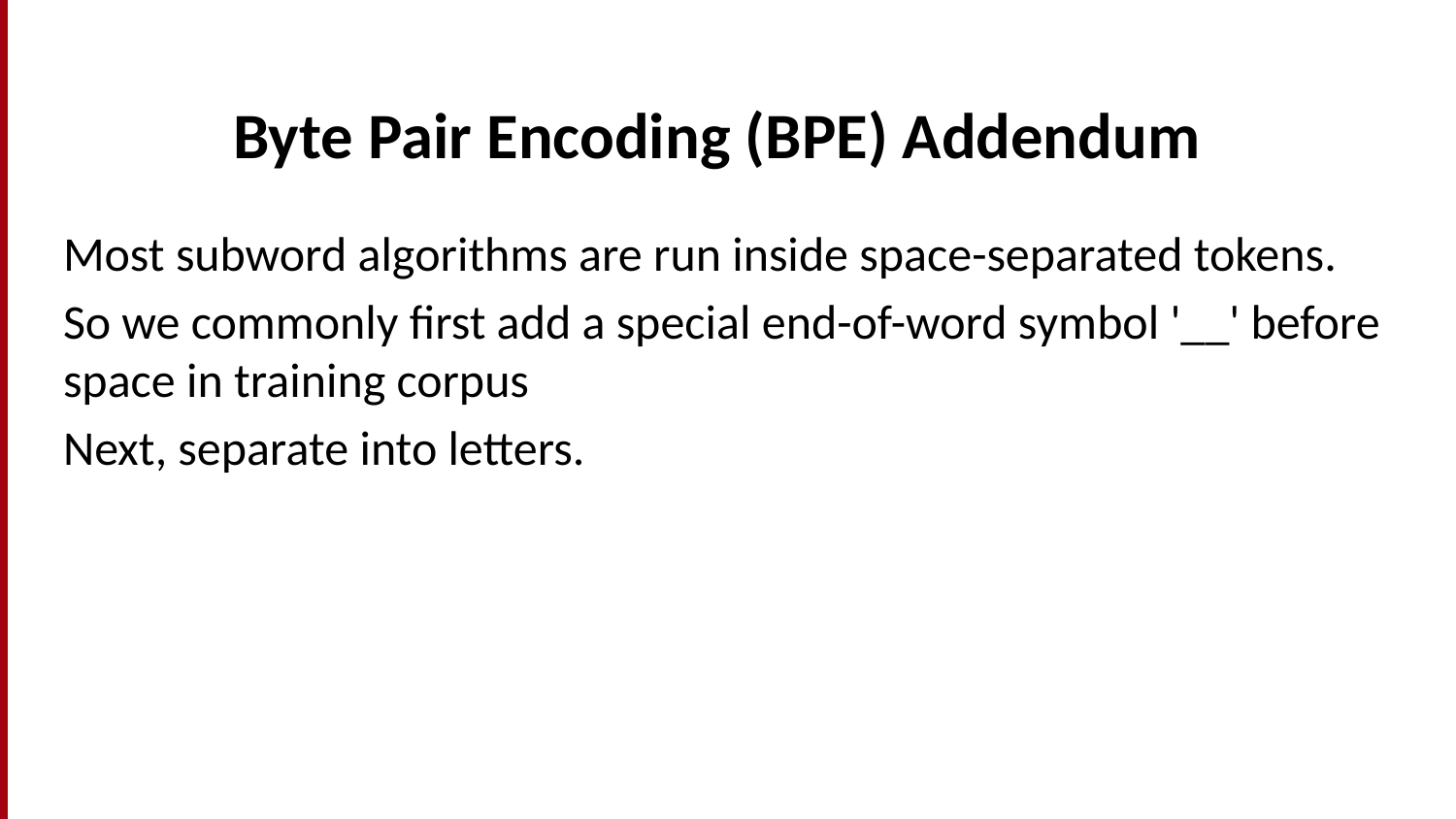

# Byte Pair Encoding (BPE) Addendum
Most subword algorithms are run inside space-separated tokens.
So we commonly first add a special end-of-word symbol '__' before space in training corpus
Next, separate into letters.